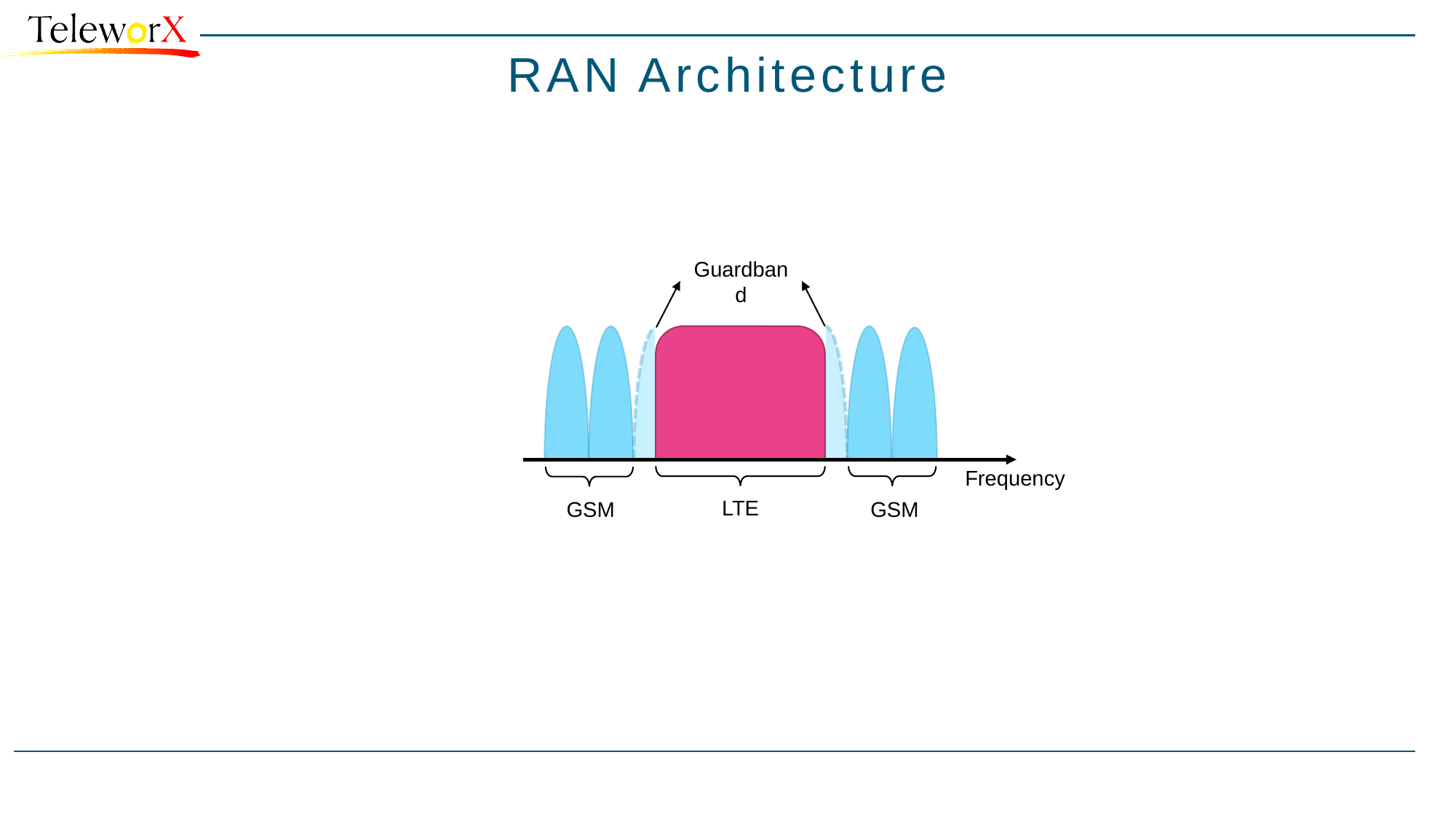

# RAN Architecture
Guardband

Frequency
LTE
GSM
GSM